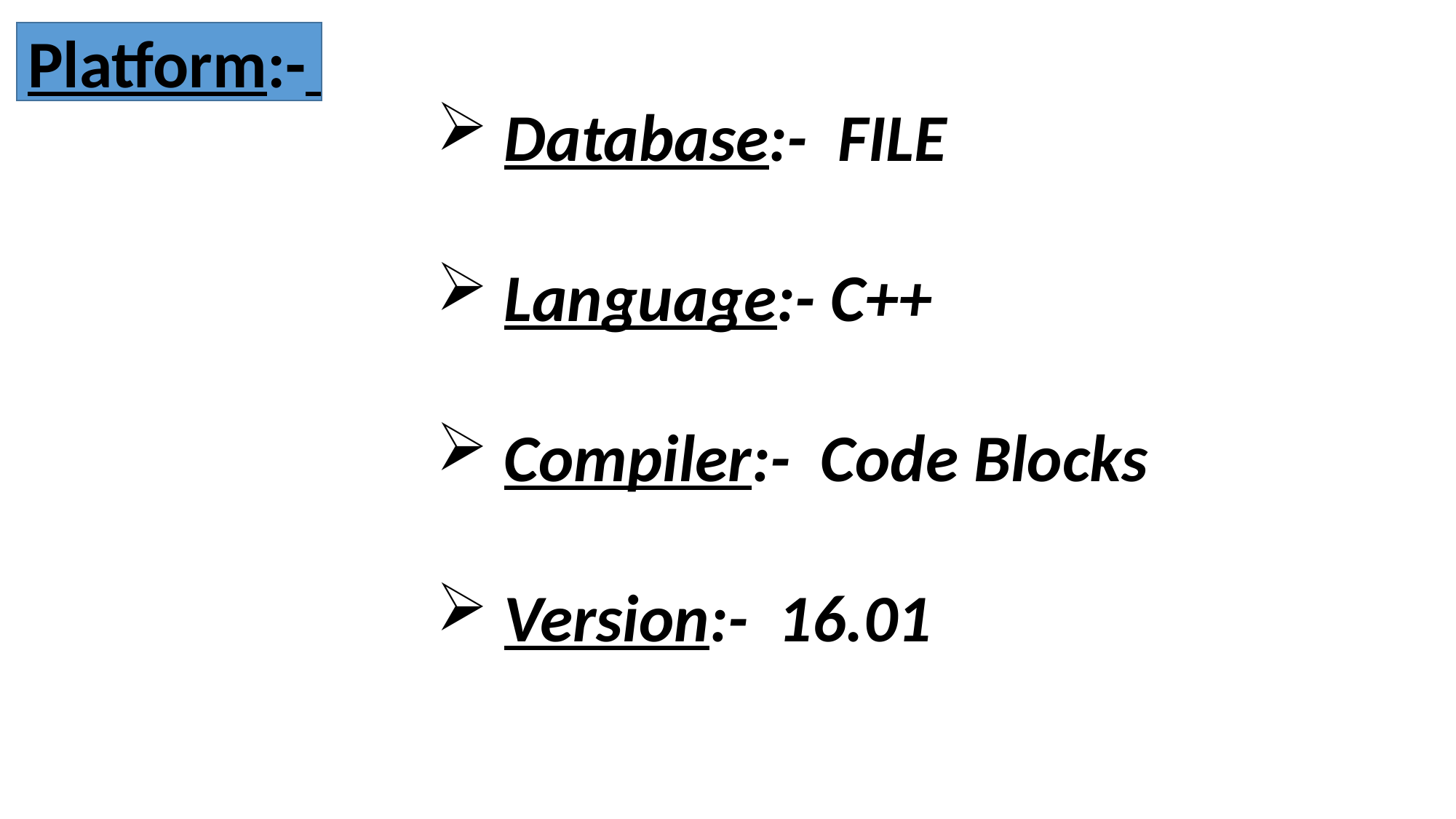

Platform:-

Database:-  FILE

Language:- C++

Compiler:-  Code Blocks

Version:-  16.01